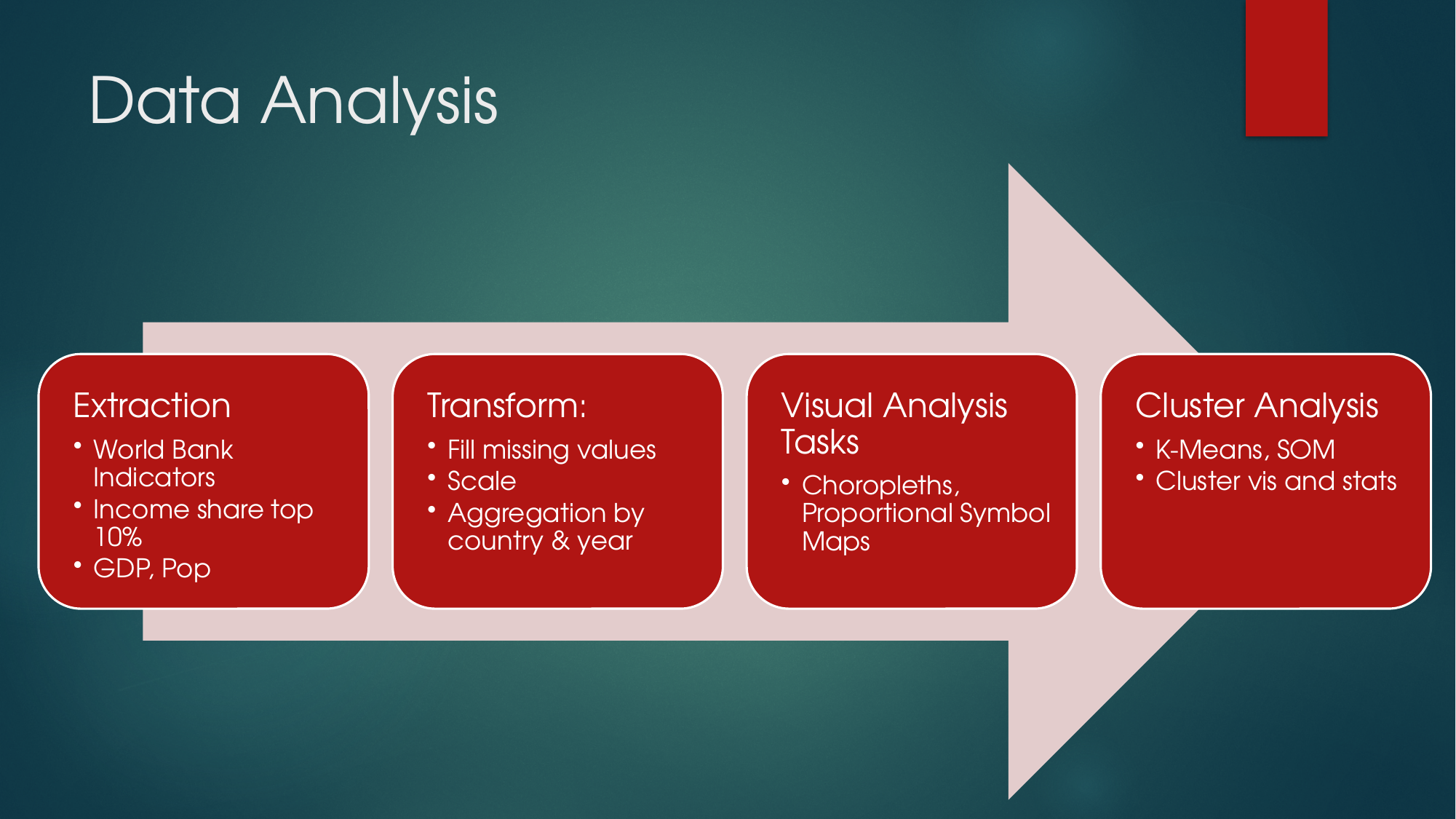

# Data Analysis
Extraction
World Bank Indicators
Income share top 10%
GDP, Pop
Transform:
Fill missing values
Scale
Aggregation by country & year
Visual Analysis Tasks
Choropleths, Proportional Symbol Maps
Cluster Analysis
K-Means, SOM
Cluster vis and stats